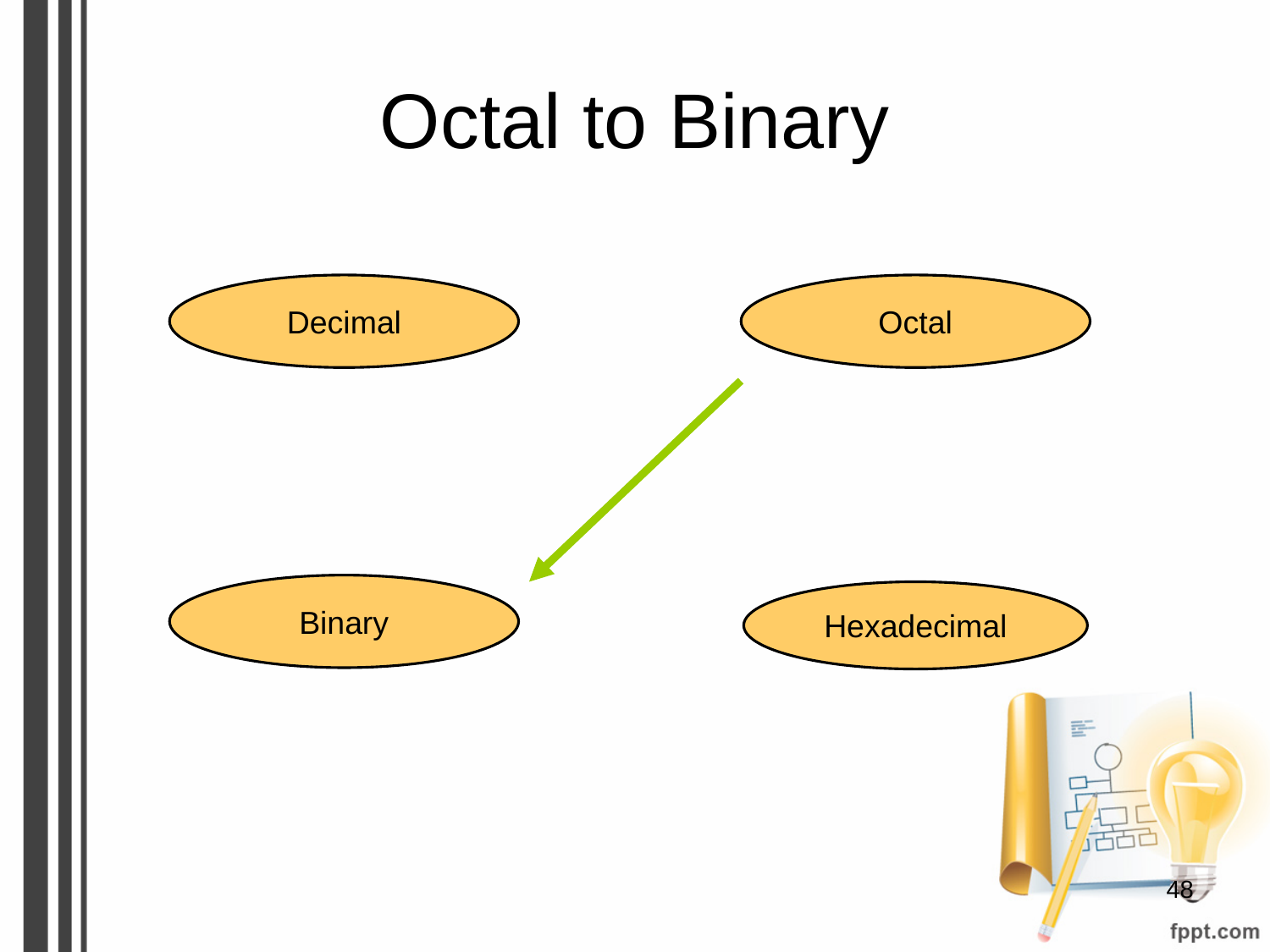

# Octal to Binary
Decimal
Octal
Binary
Hexadecimal
48